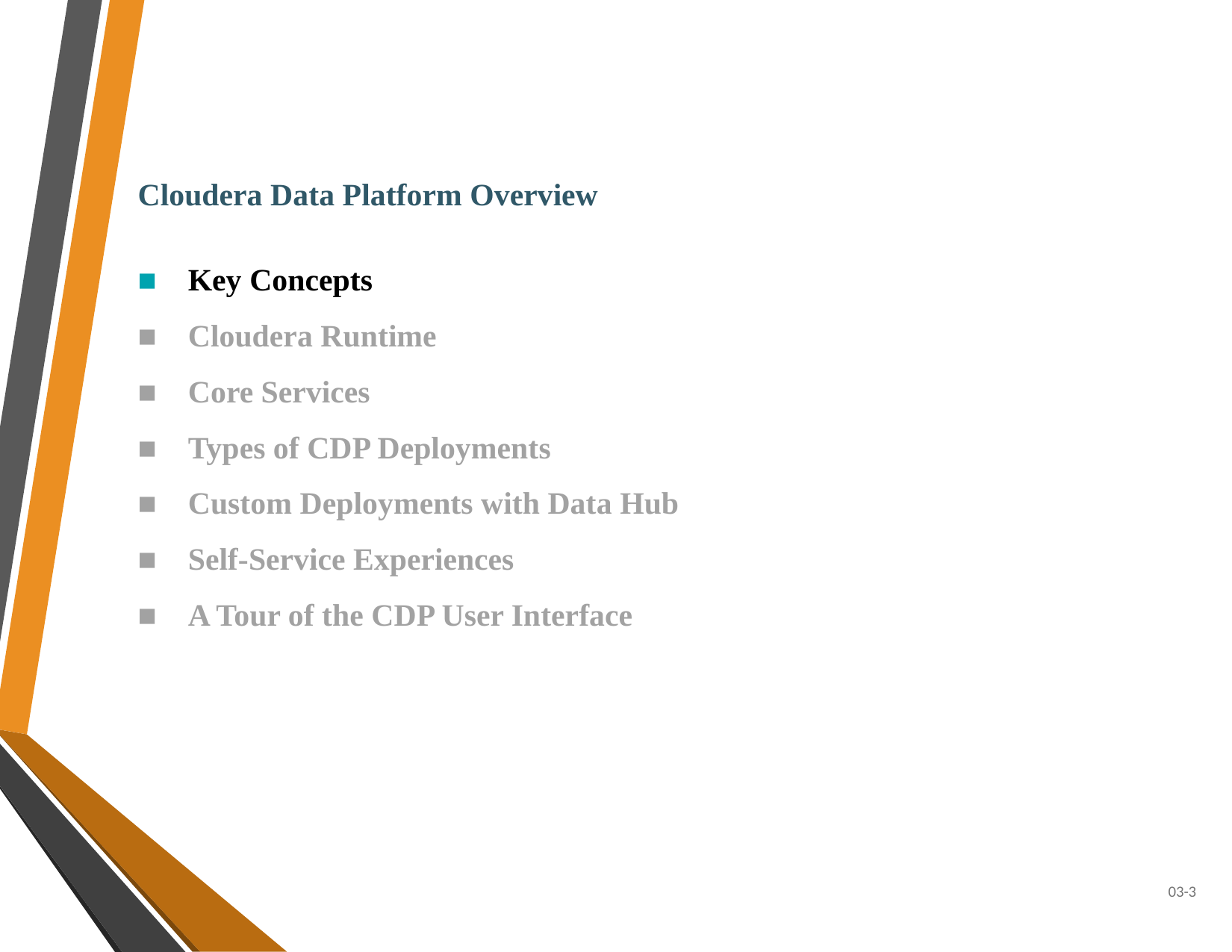

Cloudera Data Platform Overview
■    Key Concepts
■    Cloudera Runtime
■    Core Services
■    Types of CDP Deployments
■    Custom Deployments with Data Hub
■    Self-Service Experiences
■    A Tour of the CDP User Interface
03-3